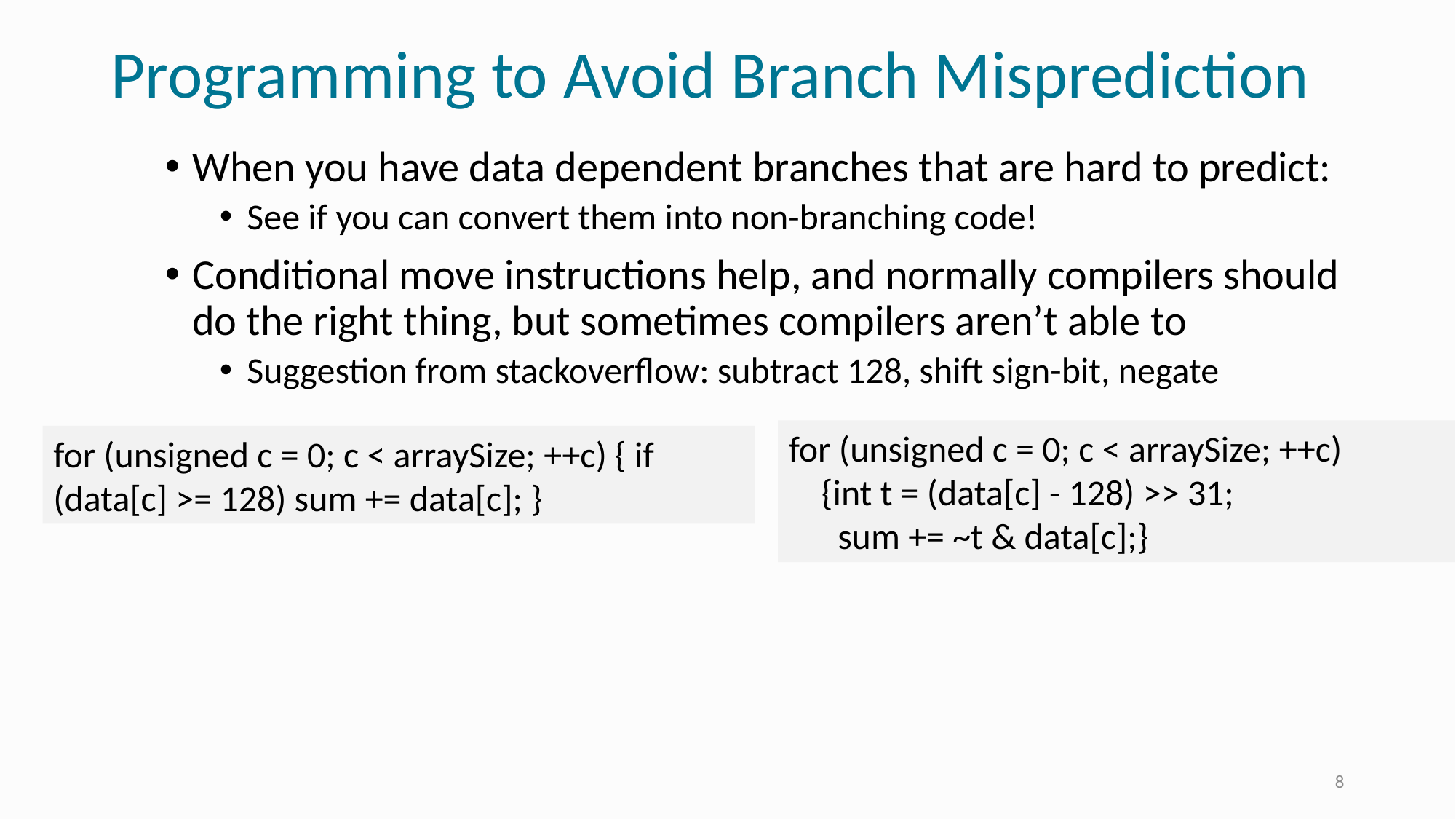

# Programming to Avoid Branch Misprediction
When you have data dependent branches that are hard to predict:
See if you can convert them into non-branching code!
Conditional move instructions help, and normally compilers should do the right thing, but sometimes compilers aren’t able to
Suggestion from stackoverflow: subtract 128, shift sign-bit, negate
for (unsigned c = 0; c < arraySize; ++c)
    {int t = (data[c] - 128) >> 31;
      sum += ~t & data[c];}
for (unsigned c = 0; c < arraySize; ++c) { if (data[c] >= 128) sum += data[c]; }
8